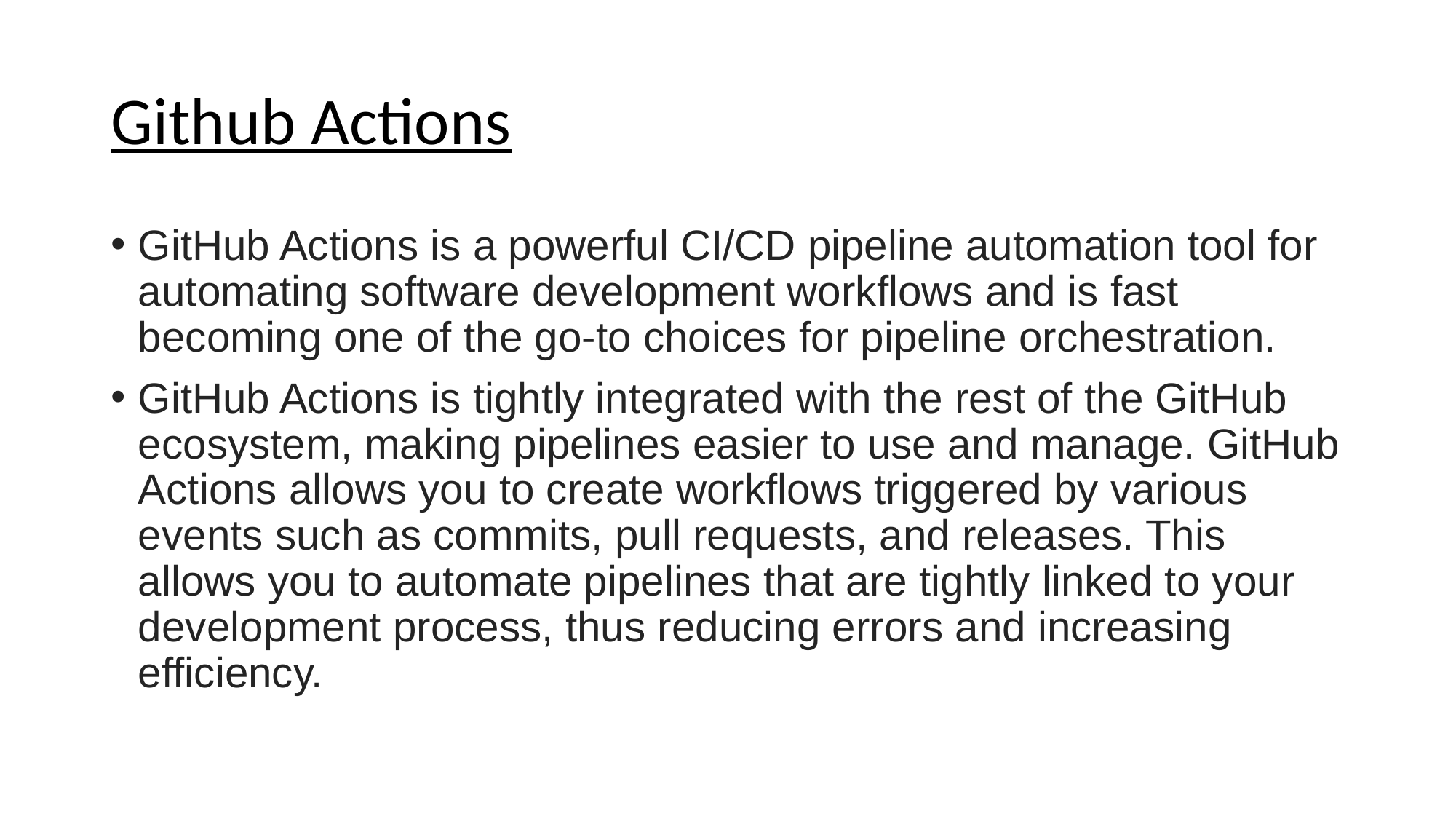

# Github Actions
GitHub Actions is a powerful CI/CD pipeline automation tool for automating software development workflows and is fast becoming one of the go-to choices for pipeline orchestration.
GitHub Actions is tightly integrated with the rest of the GitHub ecosystem, making pipelines easier to use and manage. GitHub Actions allows you to create workflows triggered by various events such as commits, pull requests, and releases. This allows you to automate pipelines that are tightly linked to your development process, thus reducing errors and increasing efficiency.